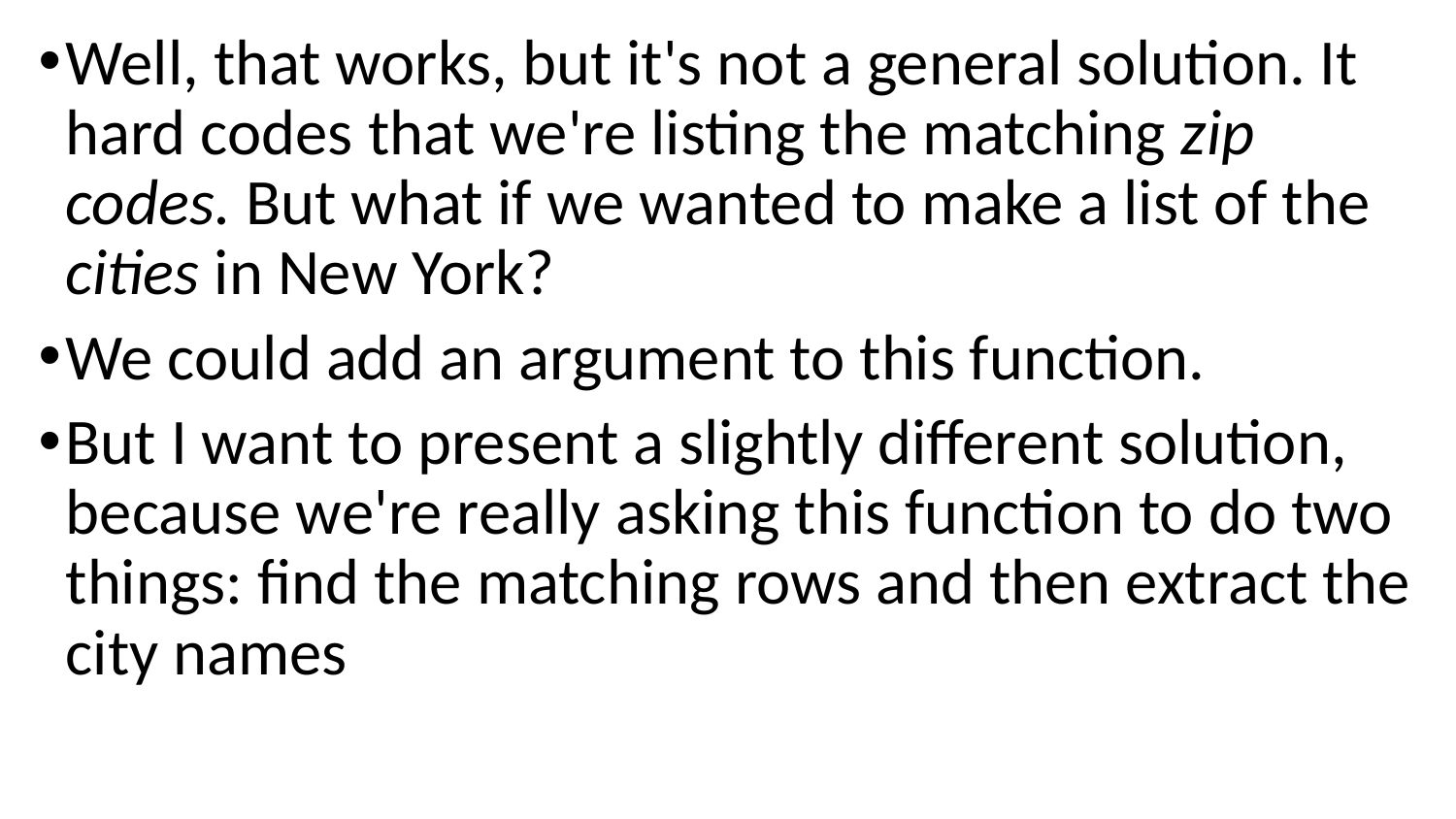

Well, that works, but it's not a general solution. It hard codes that we're listing the matching zip codes. But what if we wanted to make a list of the cities in New York?
We could add an argument to this function.
But I want to present a slightly different solution, because we're really asking this function to do two things: find the matching rows and then extract the city names